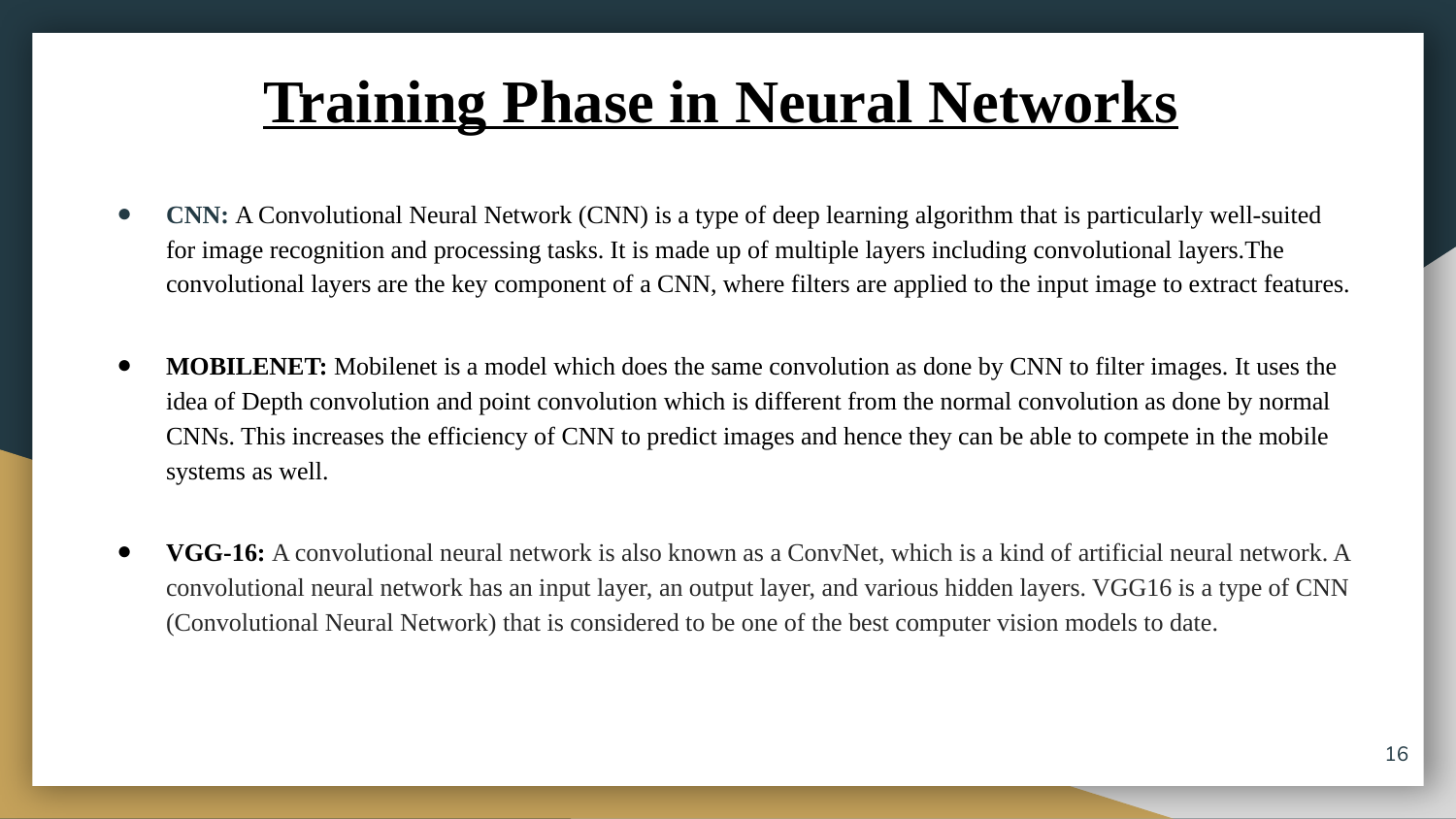

# Training Phase in Neural Networks
CNN: A Convolutional Neural Network (CNN) is a type of deep learning algorithm that is particularly well-suited for image recognition and processing tasks. It is made up of multiple layers including convolutional layers.The convolutional layers are the key component of a CNN, where filters are applied to the input image to extract features.

MOBILENET: Mobilenet is a model which does the same convolution as done by CNN to filter images. It uses the idea of Depth convolution and point convolution which is different from the normal convolution as done by normal CNNs. This increases the efficiency of CNN to predict images and hence they can be able to compete in the mobile systems as well.

VGG-16: A convolutional neural network is also known as a ConvNet, which is a kind of artificial neural network. A convolutional neural network has an input layer, an output layer, and various hidden layers. VGG16 is a type of CNN (Convolutional Neural Network) that is considered to be one of the best computer vision models to date.

16